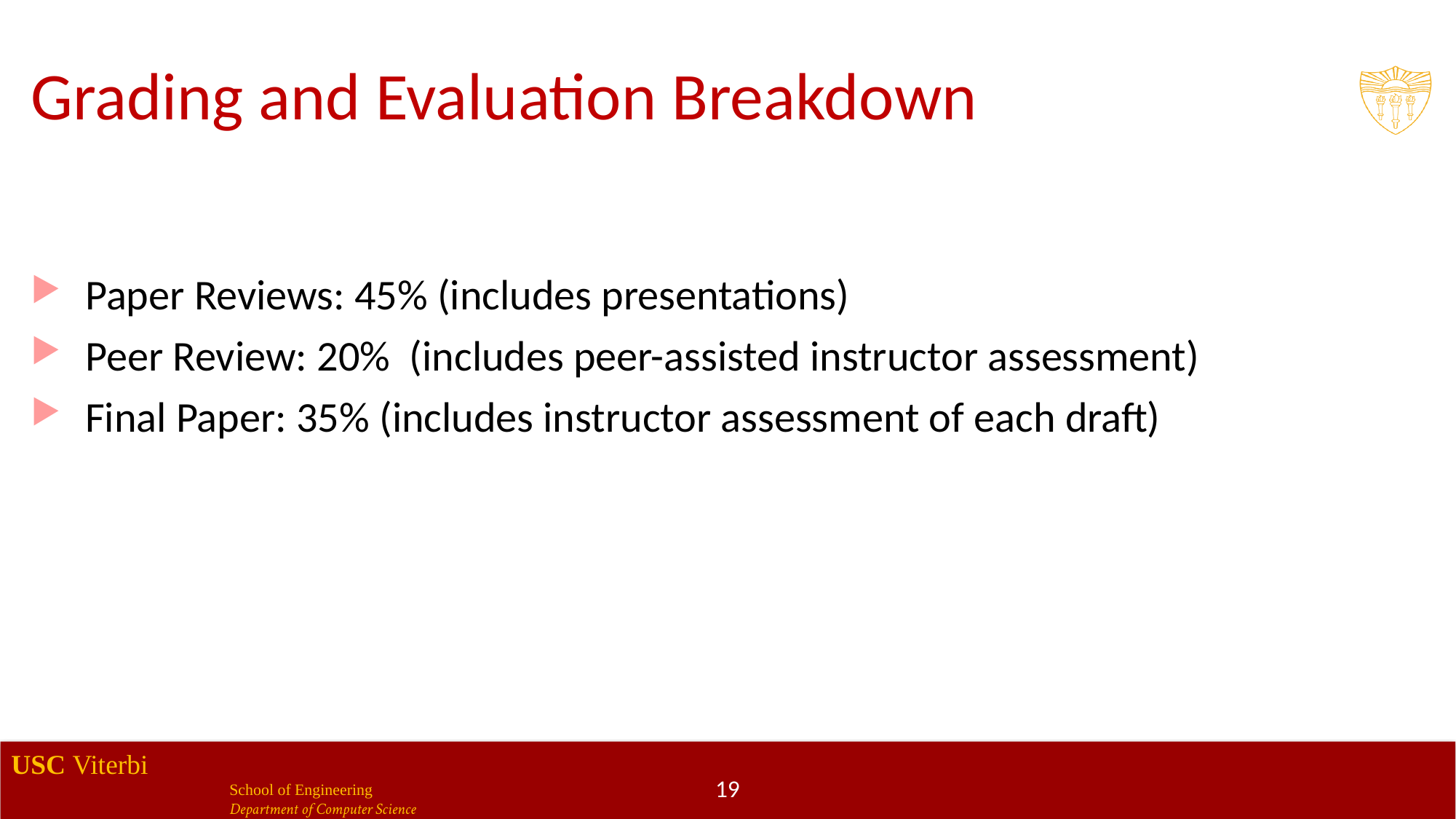

# Grading and Evaluation Breakdown
Paper Reviews: 45% (includes presentations)
Peer Review: 20%  (includes peer-assisted instructor assessment)
Final Paper: 35% (includes instructor assessment of each draft)

19